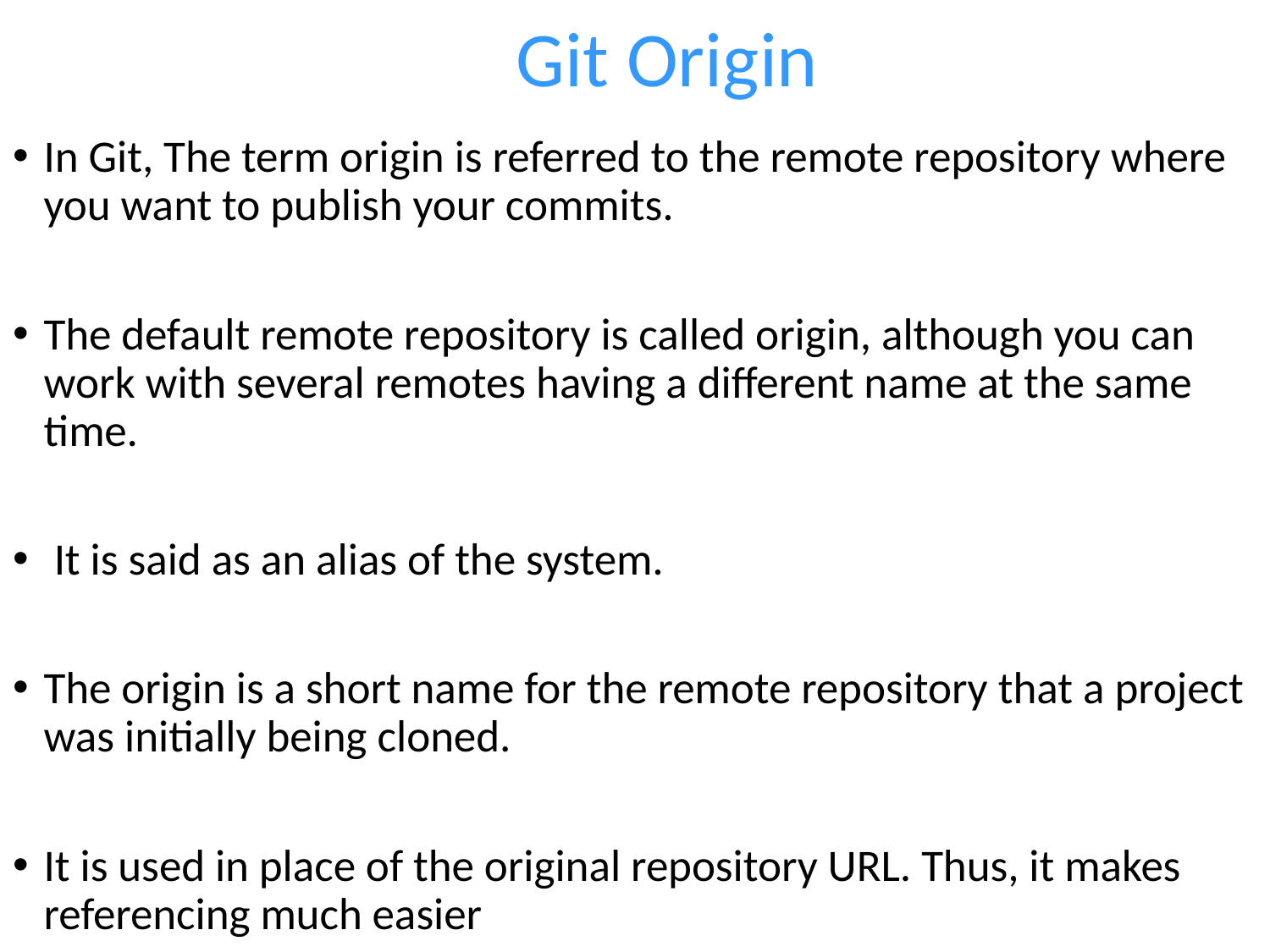

# Git Origin
In Git, The term origin is referred to the remote repository where you want to publish your commits.

The default remote repository is called origin, although you can work with several remotes having a different name at the same time.

 It is said as an alias of the system.

The origin is a short name for the remote repository that a project was initially being cloned.

It is used in place of the original repository URL. Thus, it makes referencing much easier